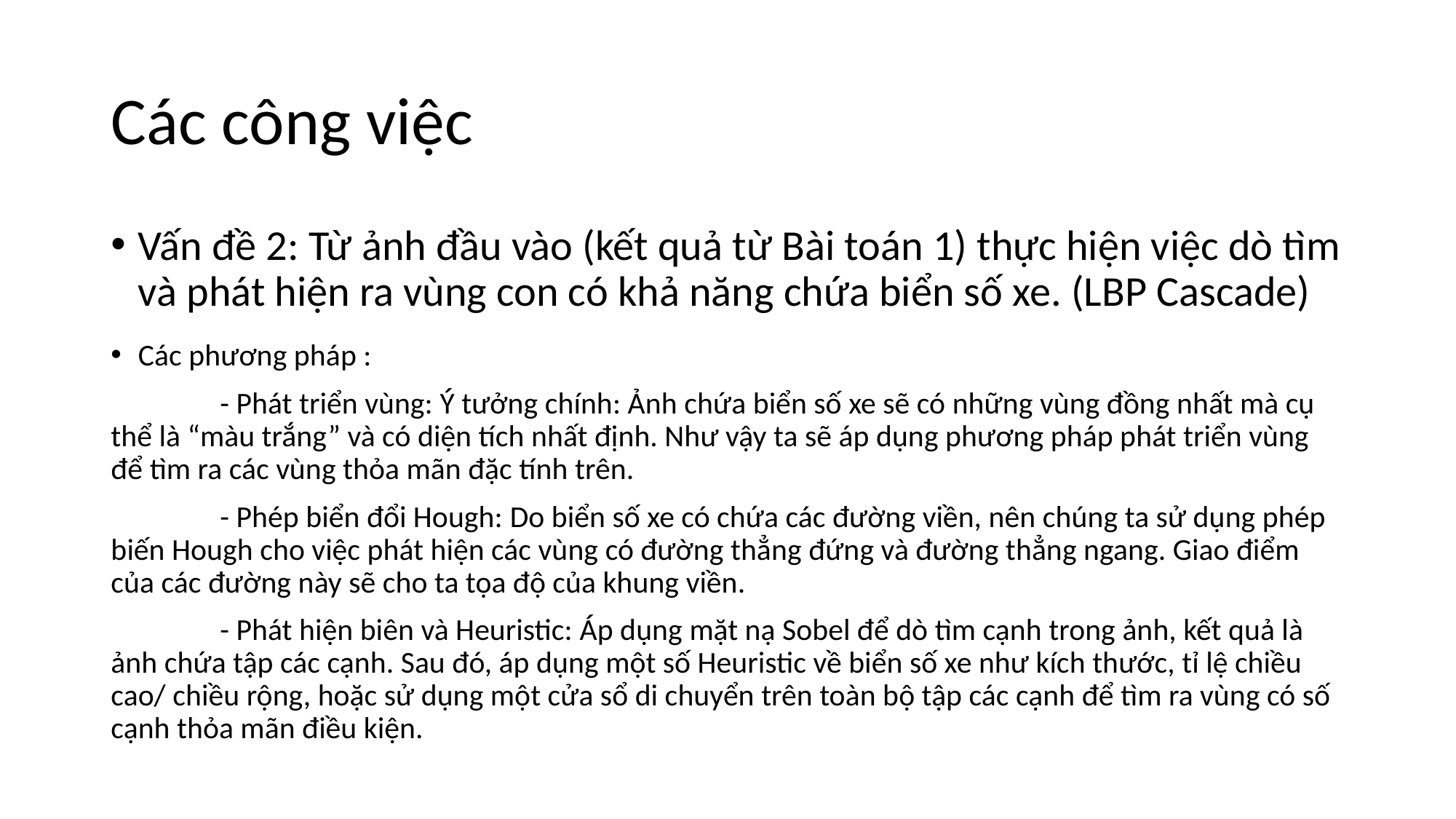

# Các công việc
Vấn đề 2: Từ ảnh đầu vào (kết quả từ Bài toán 1) thực hiện việc dò tìm và phát hiện ra vùng con có khả năng chứa biển số xe. (LBP Cascade)
Các phương pháp :
	- Phát triển vùng: Ý tưởng chính: Ảnh chứa biển số xe sẽ có những vùng đồng nhất mà cụ thể là “màu trắng” và có diện tích nhất định. Như vậy ta sẽ áp dụng phương pháp phát triển vùng để tìm ra các vùng thỏa mãn đặc tính trên.
	- Phép biển đổi Hough: Do biển số xe có chứa các đường viền, nên chúng ta sử dụng phép biến Hough cho việc phát hiện các vùng có đường thẳng đứng và đường thẳng ngang. Giao điểm của các đường này sẽ cho ta tọa độ của khung viền.
	- Phát hiện biên và Heuristic: Áp dụng mặt nạ Sobel để dò tìm cạnh trong ảnh, kết quả là ảnh chứa tập các cạnh. Sau đó, áp dụng một số Heuristic về biển số xe như kích thước, tỉ lệ chiều cao/ chiều rộng, hoặc sử dụng một cửa sổ di chuyển trên toàn bộ tập các cạnh để tìm ra vùng có số cạnh thỏa mãn điều kiện.